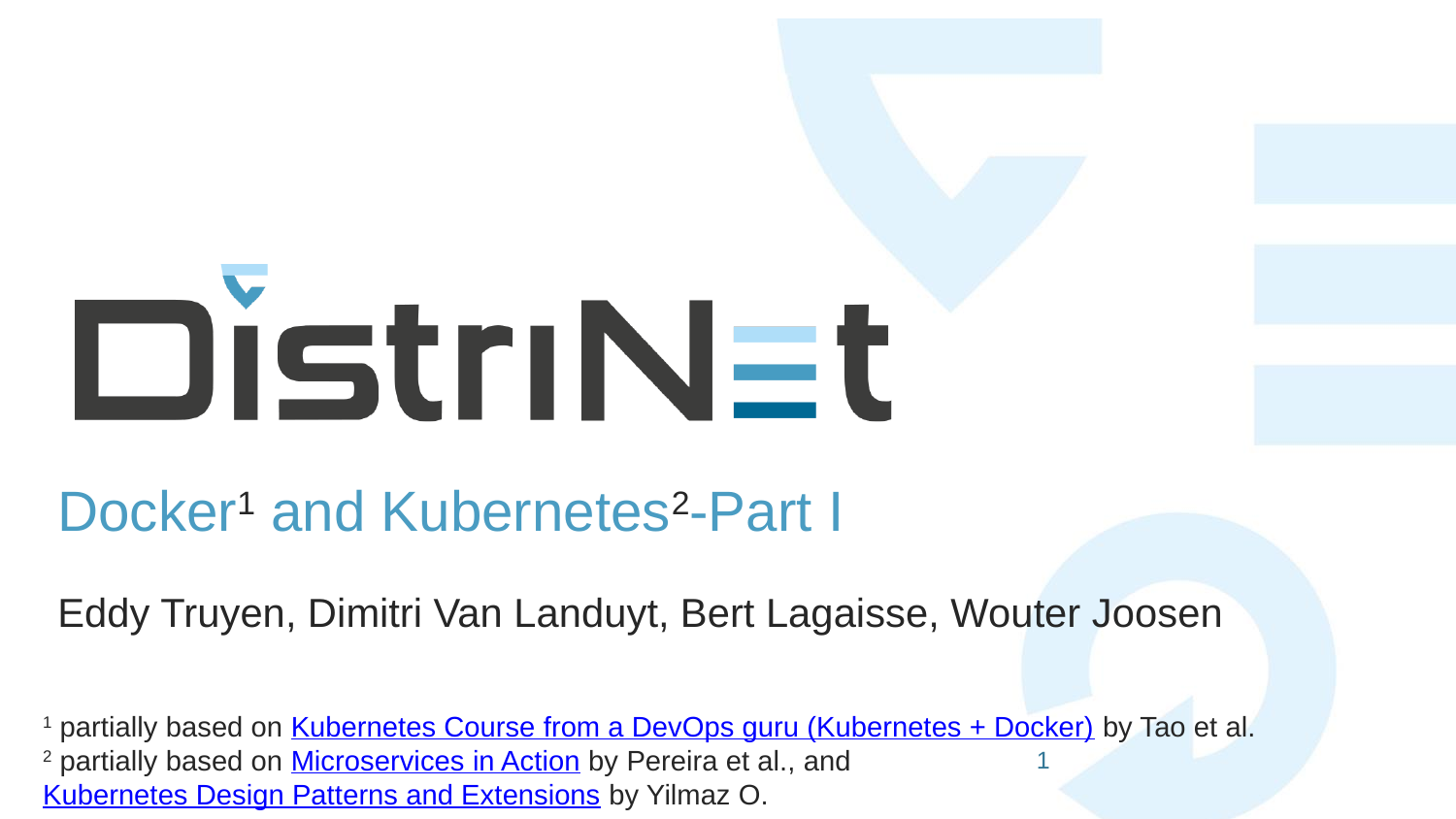

# Docker1 and Kubernetes2-Part I
Eddy Truyen, Dimitri Van Landuyt, Bert Lagaisse, Wouter Joosen
1 partially based on Kubernetes Course from a DevOps guru (Kubernetes + Docker) by Tao et al.
2 partially based on Microservices in Action by Pereira et al., and Kubernetes Design Patterns and Extensions by Yilmaz O.
1